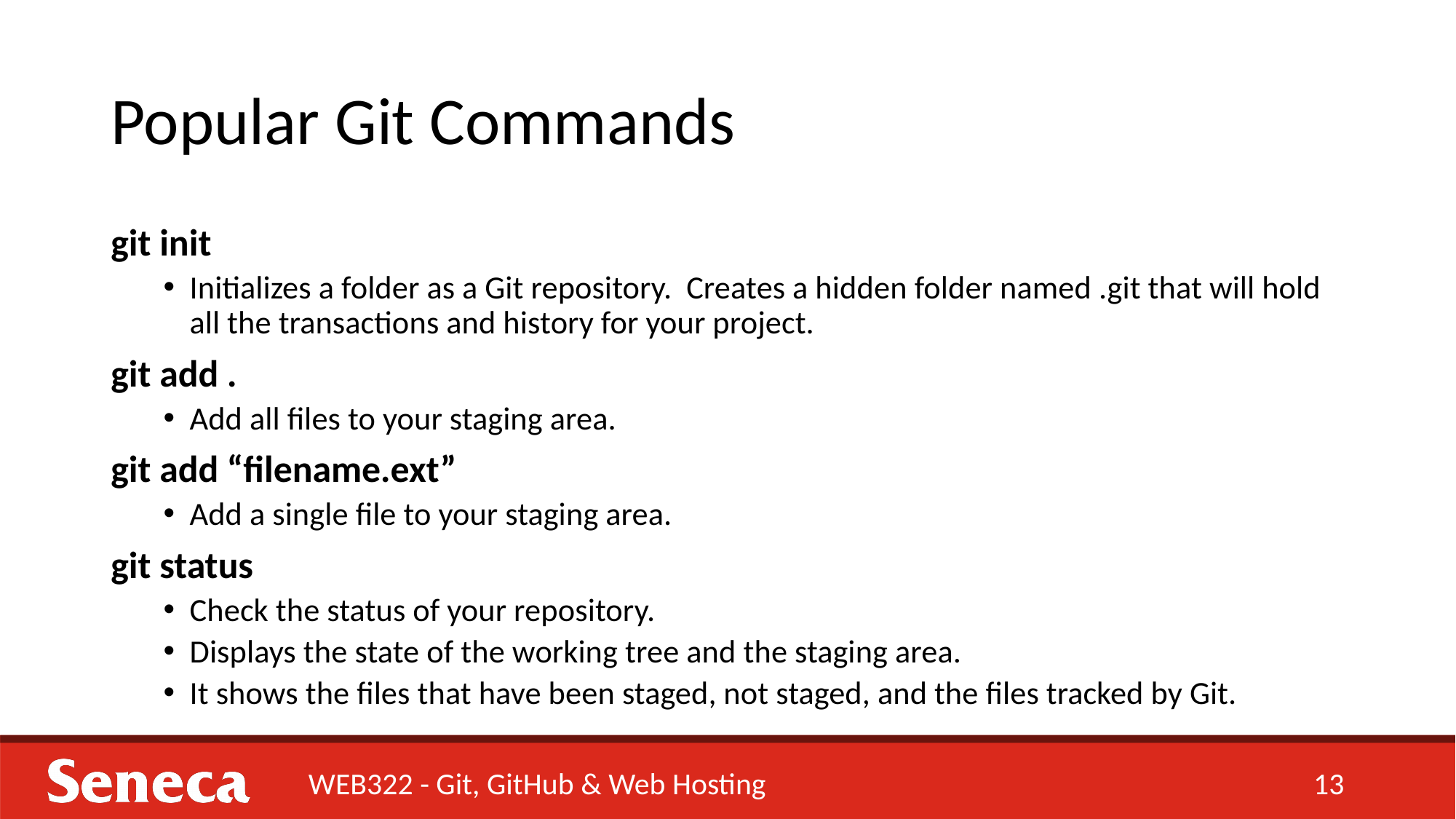

# Popular Git Commands
git init
Initializes a folder as a Git repository.  Creates a hidden folder named .git that will hold all the transactions and history for your project.
git add .
Add all files to your staging area.
git add “filename.ext”
Add a single file to your staging area.
git status
Check the status of your repository.
Displays the state of the working tree and the staging area.
It shows the files that have been staged, not staged, and the files tracked by Git.
WEB322 - Git, GitHub & Web Hosting
13